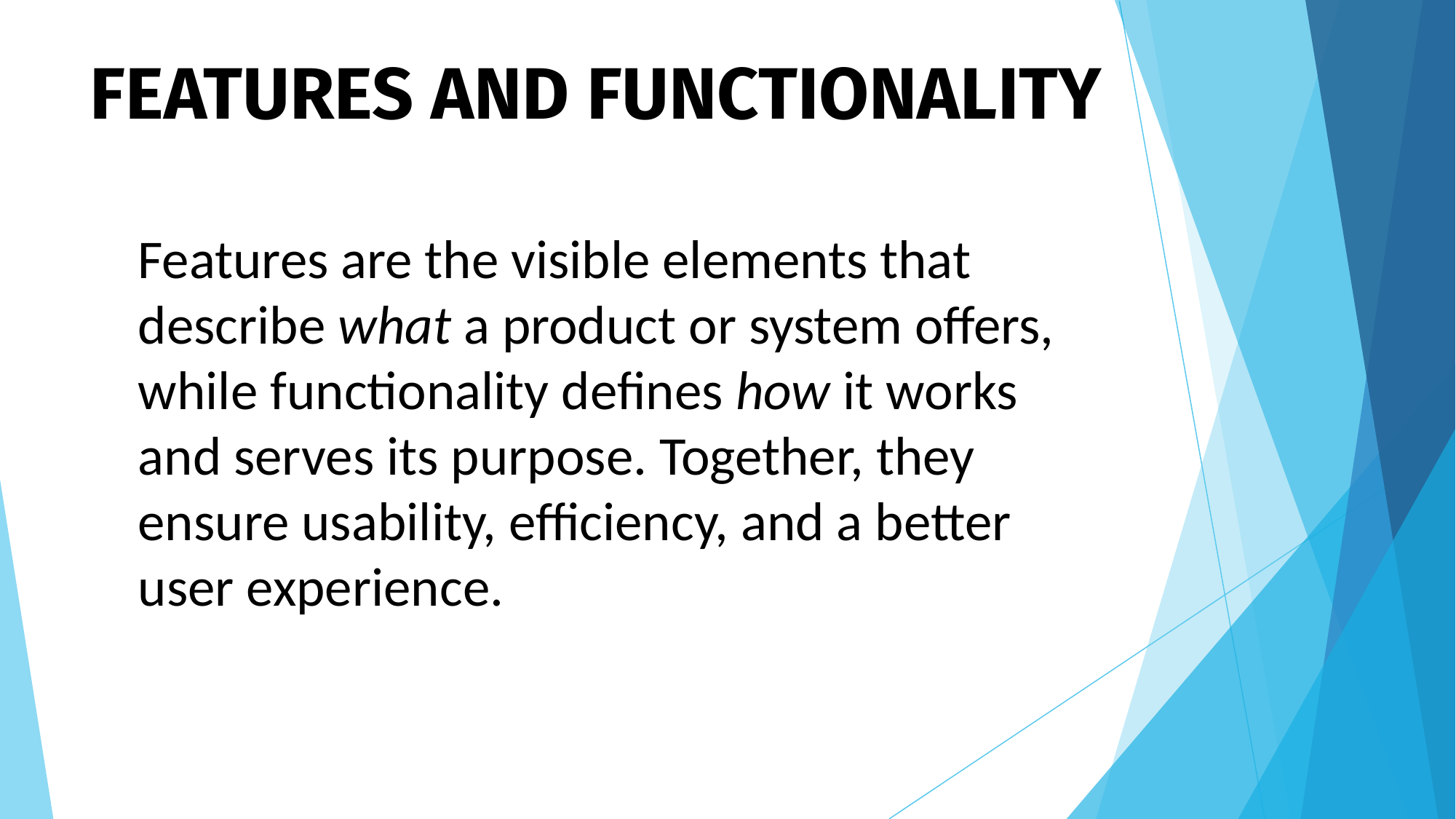

# FEATURES AND FUNCTIONALITY
Features are the visible elements that describe what a product or system offers, while functionality defines how it works and serves its purpose. Together, they ensure usability, efficiency, and a better user experience.